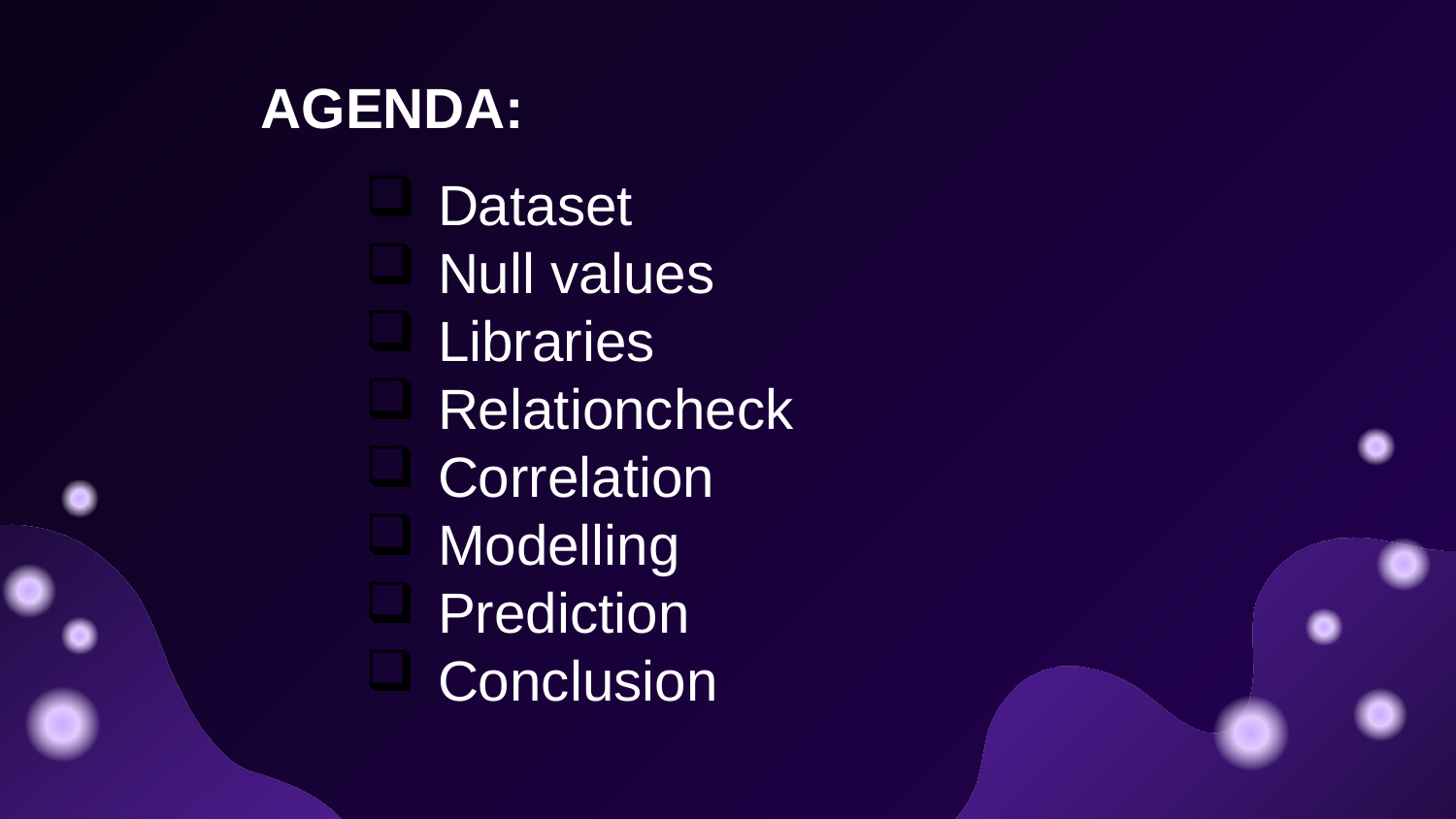

# AGENDA:
Dataset
Null values
Libraries
Relationcheck
Correlation
Modelling
Prediction
Conclusion